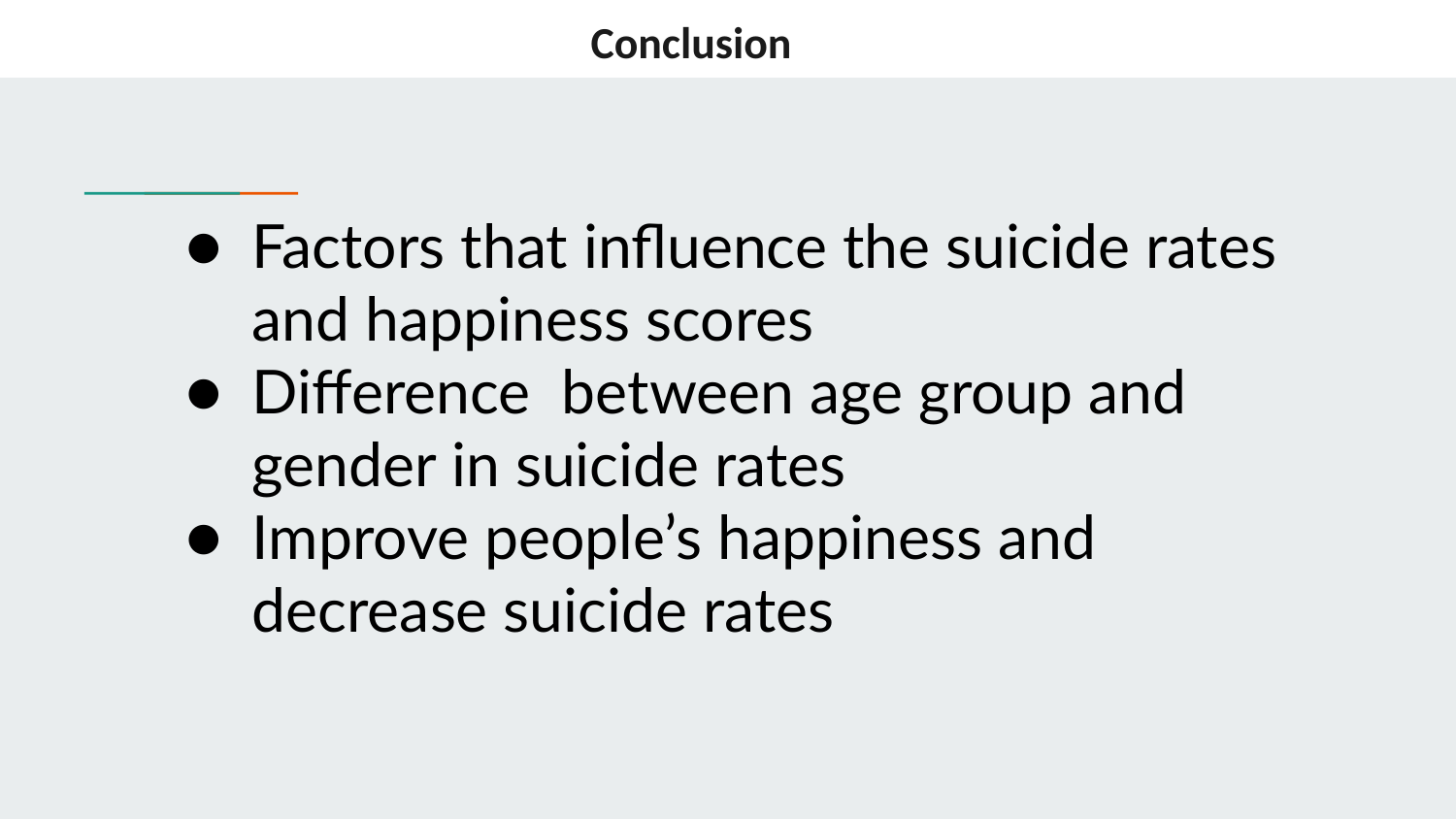

Conclusion
Factors that influence the suicide rates and happiness scores
Difference  between age group and gender in suicide rates
Improve people’s happiness and decrease suicide rates